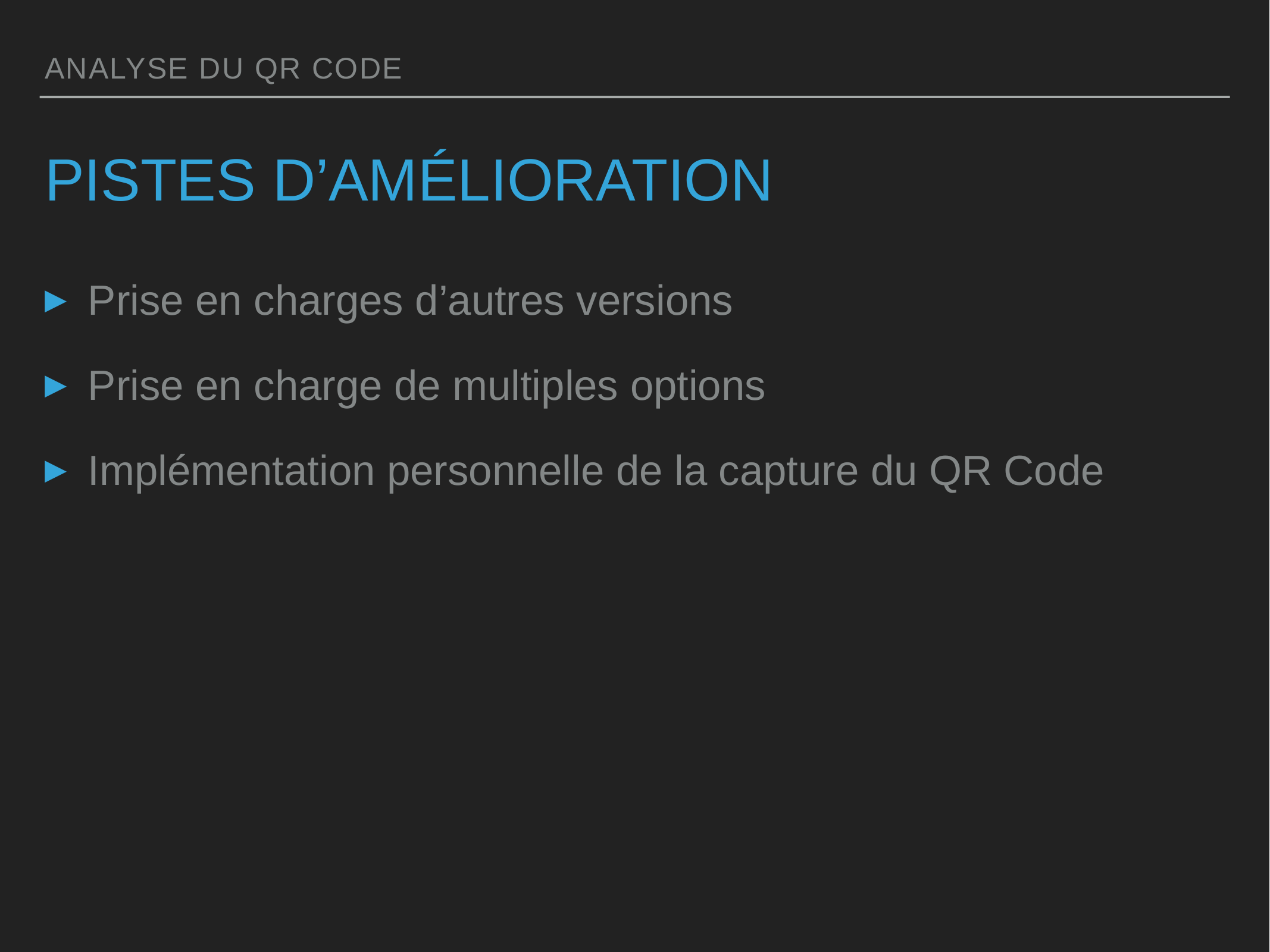

analyse du qr code
# pistes d’amélioration
Prise en charges d’autres versions
Prise en charge de multiples options
Implémentation personnelle de la capture du QR Code